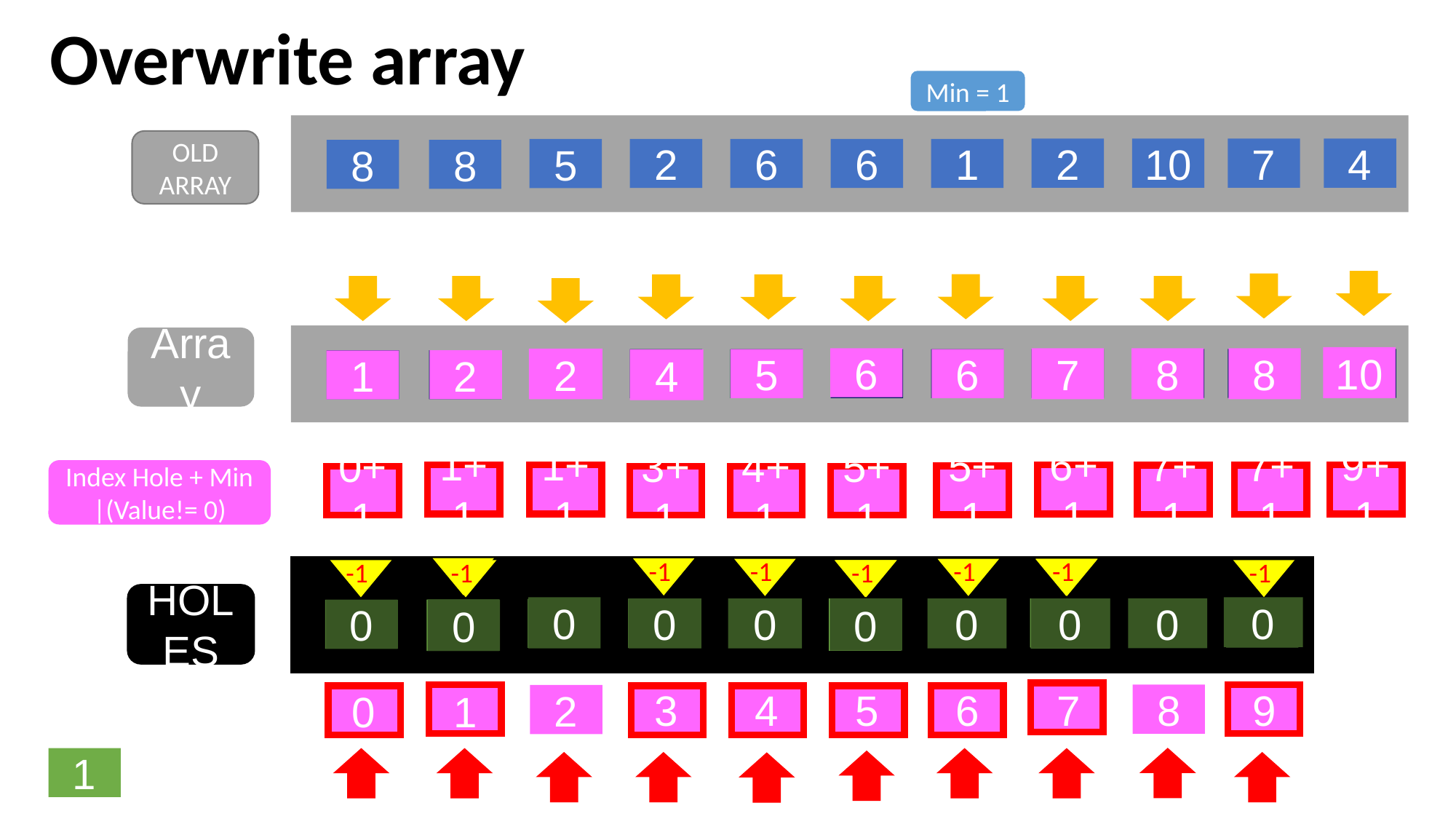

Overwrite array
Min = 1

2
10
7
4
2
6
6
1
5
8
8
OLD ARRAY

2
10
7
4
2
6
6
1
5
8
8
Array
10
6
7
8
8
2
5
6
4
2
1
Index Hole + Min |(Value!= 0)
1+1
6+1
1+1
9+1
7+1
7+1
5+1
3+1
4+1
5+1
0+1
-1

-1

-1

-1

-1

-1

-1

-1

-1

-1

-1

2
0
1
1
1
2
1
0
1
2
7
8
9
3
4
5
6
2
0
1
HOLES
0
0
0
0
1
0
0
0
0
1
1
0
0
2

1